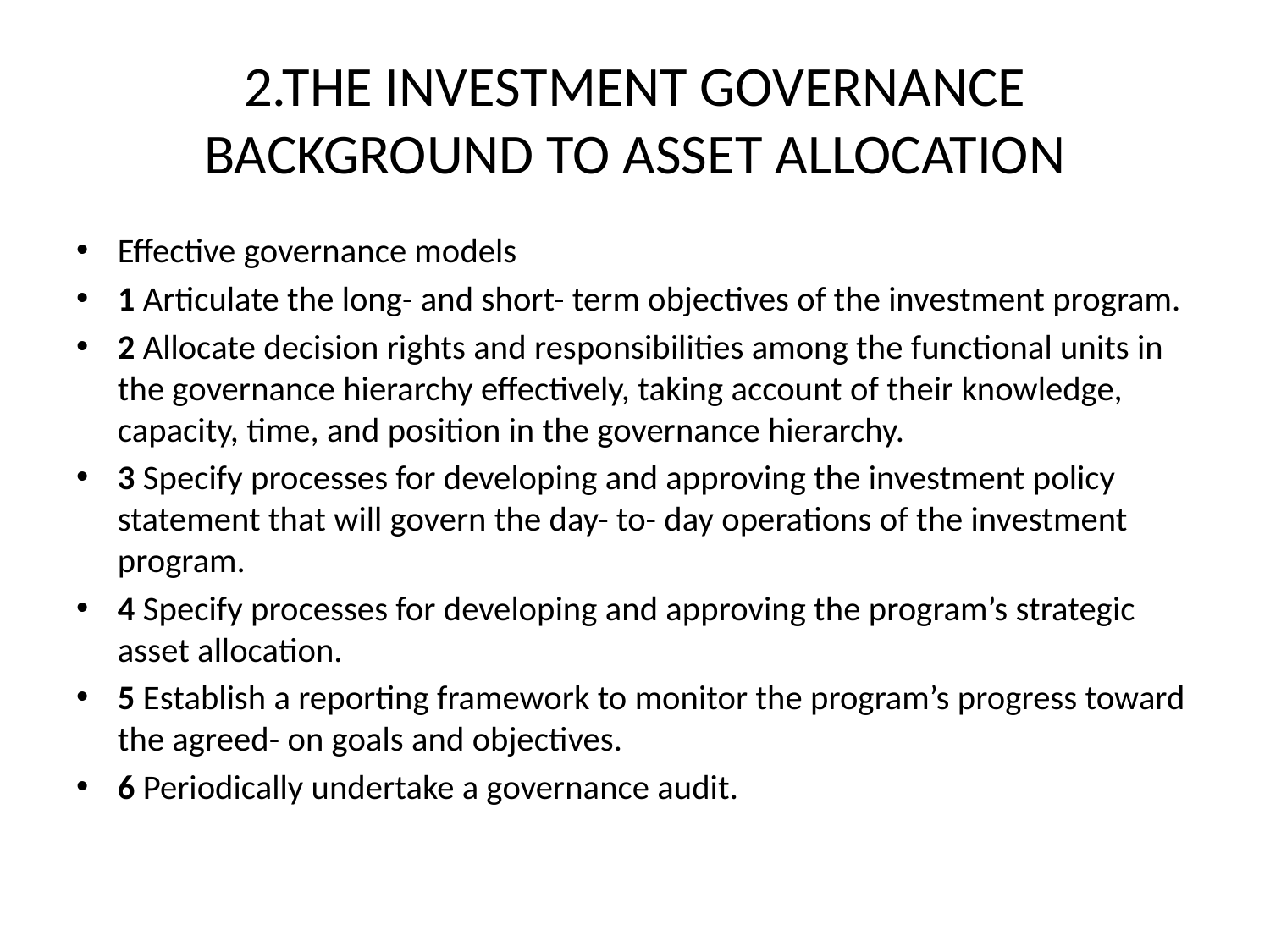

# 2.THE INVESTMENT GOVERNANCE BACKGROUND TO ASSET ALLOCATION
Effective governance models
1 Articulate the long- and short- term objectives of the investment program.
2 Allocate decision rights and responsibilities among the functional units in the governance hierarchy effectively, taking account of their knowledge, capacity, time, and position in the governance hierarchy.
3 Specify processes for developing and approving the investment policy statement that will govern the day- to- day operations of the investment program.
4 Specify processes for developing and approving the program’s strategic asset allocation.
5 Establish a reporting framework to monitor the program’s progress toward the agreed- on goals and objectives.
6 Periodically undertake a governance audit.